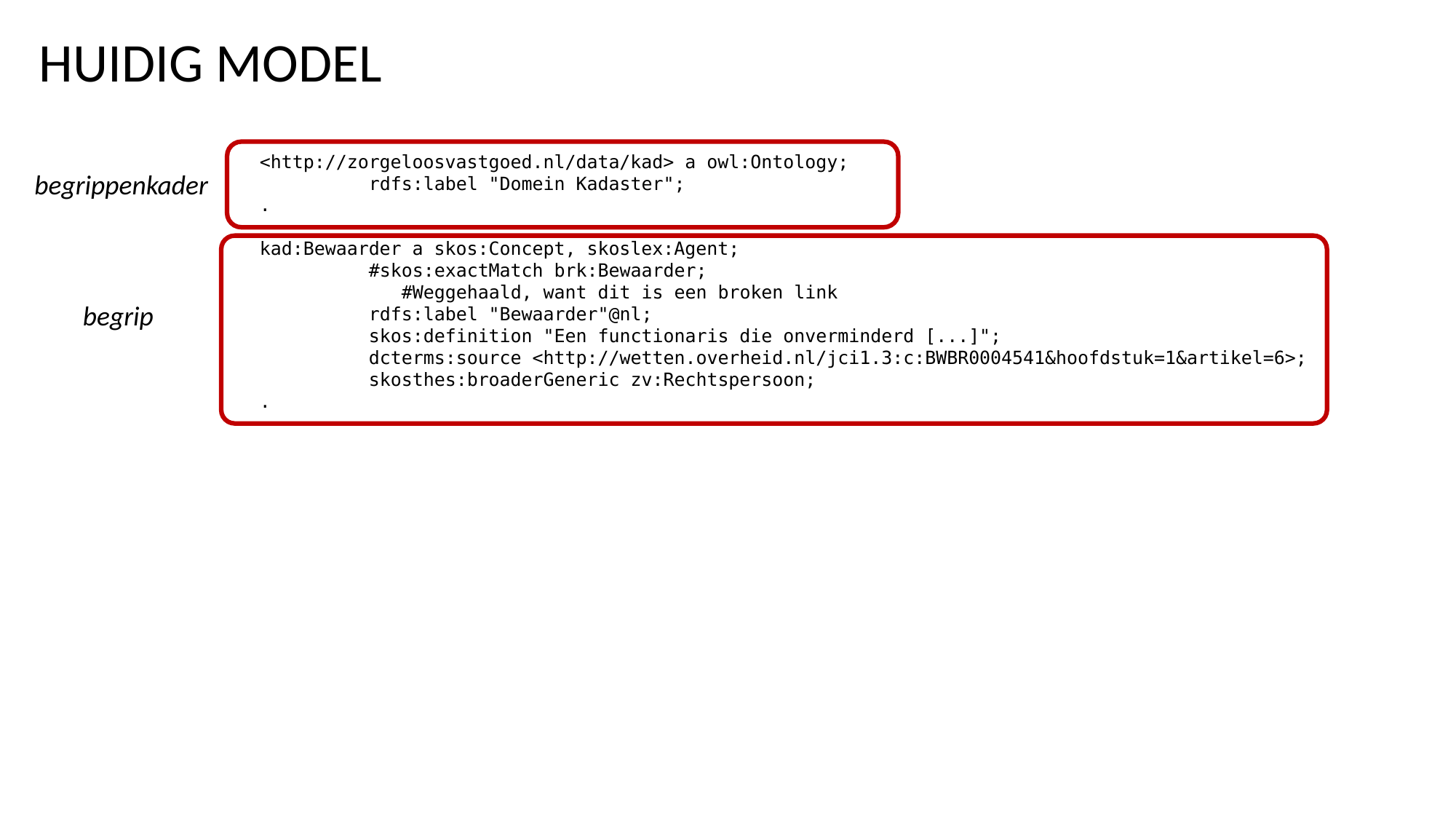

HUIDIG MODEL

<http://zorgeloosvastgoed.nl/data/kad> a owl:Ontology;
	rdfs:label "Domein Kadaster";
.

kad:Bewaarder a skos:Concept, skoslex:Agent;
	#skos:exactMatch brk:Bewaarder;
             #Weggehaald, want dit is een broken link
	rdfs:label "Bewaarder"@nl;
	skos:definition "Een functionaris die onverminderd [...]";
	dcterms:source <http://wetten.overheid.nl/jci1.3:c:BWBR0004541&hoofdstuk=1&artikel=6>;
	skosthes:broaderGeneric zv:Rechtspersoon;
.

begrippenkader

begrip